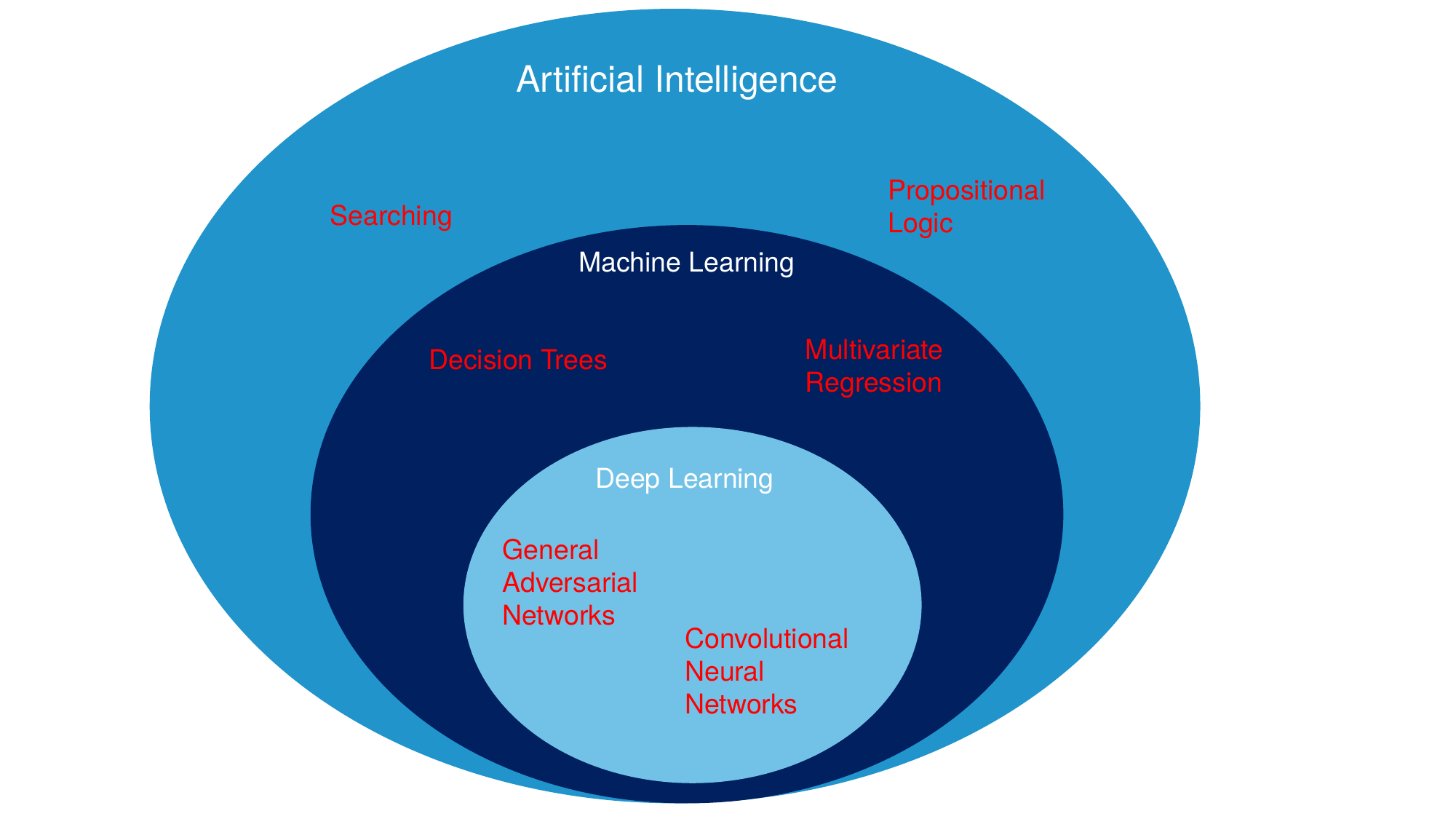

Artificial Intelligence
Propositional Logic
Searching

Machine Learning
Multivariate Regression
Decision Trees

Deep Learning
General Adversarial Networks
Convolutional Neural Networks